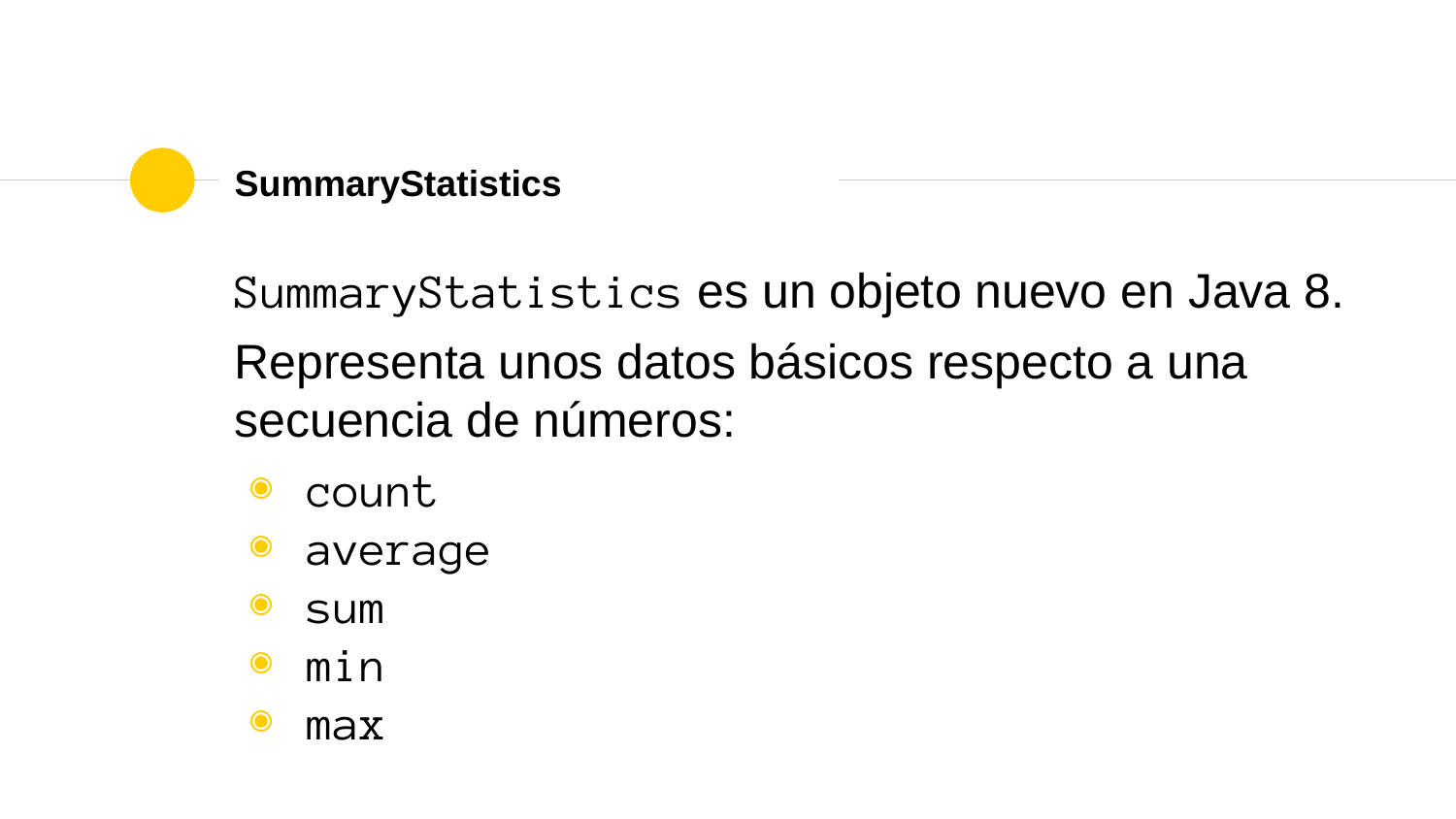

# SummaryStatistics
SummaryStatistics es un objeto nuevo en Java 8.
Representa unos datos básicos respecto a una secuencia de números:
count
average
sum
min
max